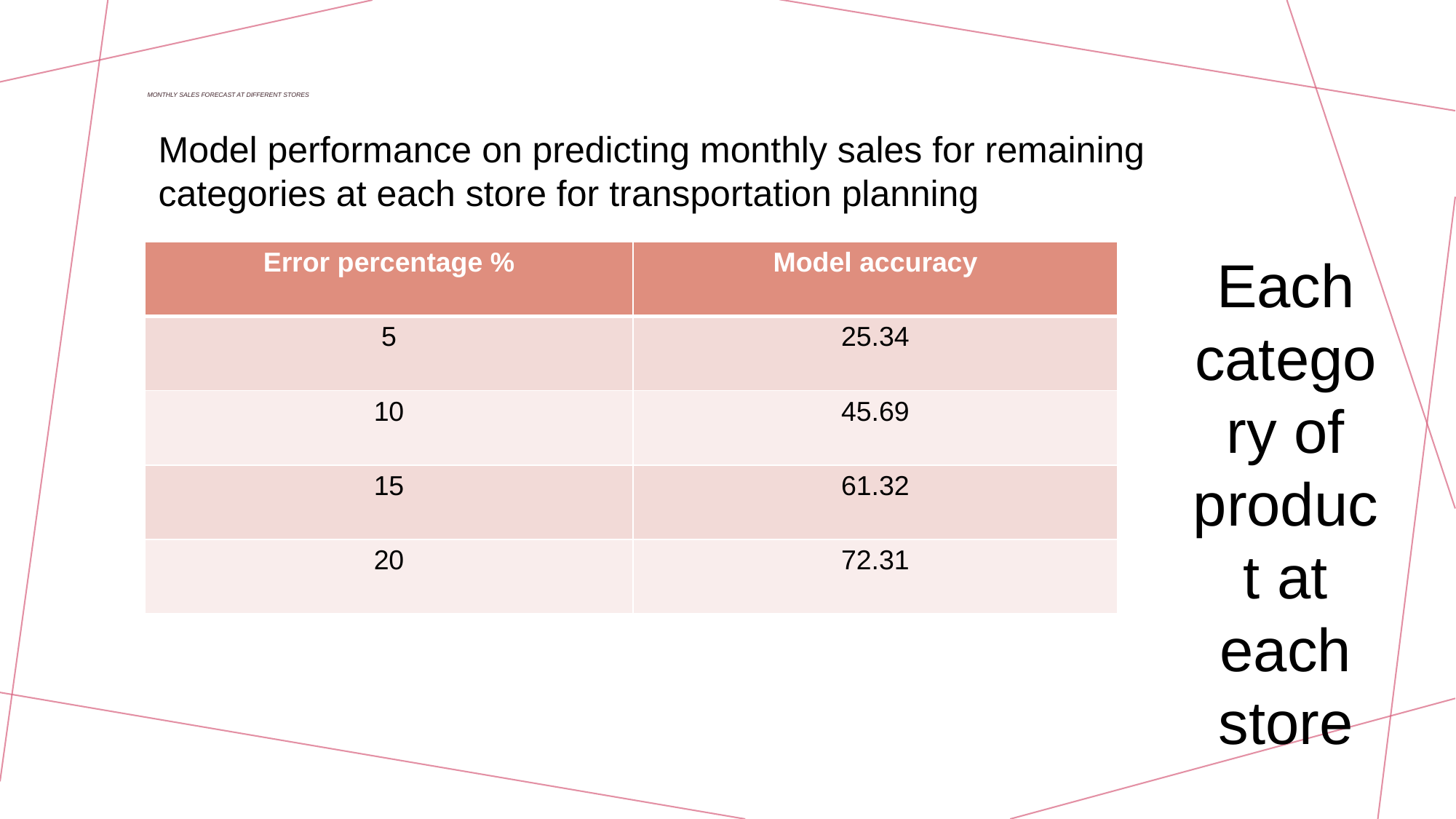

# Monthly sales forecast at different stores
Model performance on predicting monthly sales for remaining categories at each store for transportation planning
| Error percentage % | Model accuracy |
| --- | --- |
| 5 | 25.34 |
| 10 | 45.69 |
| 15 | 61.32 |
| 20 | 72.31 |
Each category of product at each store